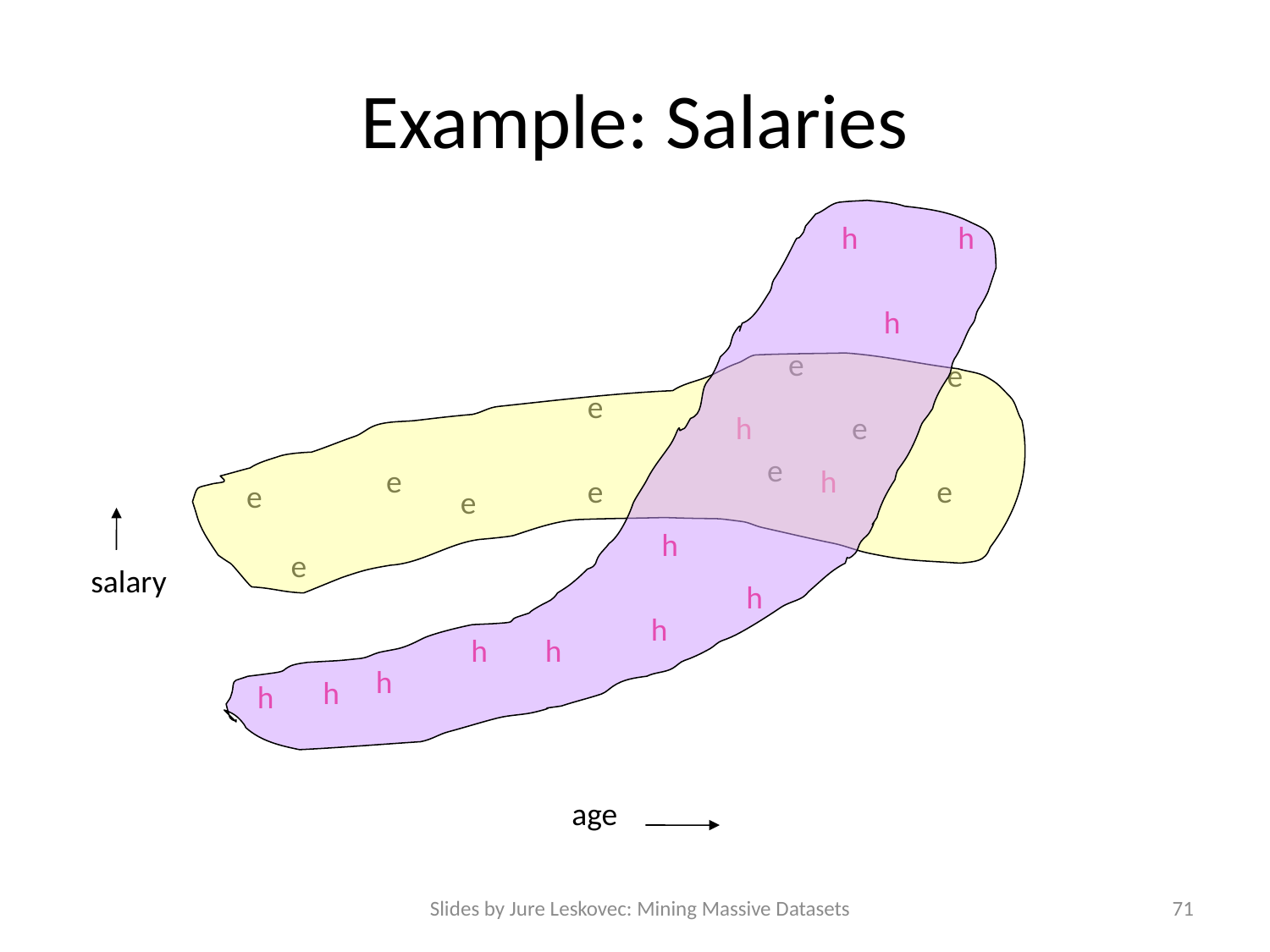

# Example: Salaries

h
h

h
e
e

e
h
e
e
e
h
e
e
e
e

h
e
salary
h
h
h
h
h
h
h
age

Slides by Jure Leskovec: Mining Massive Datasets
71